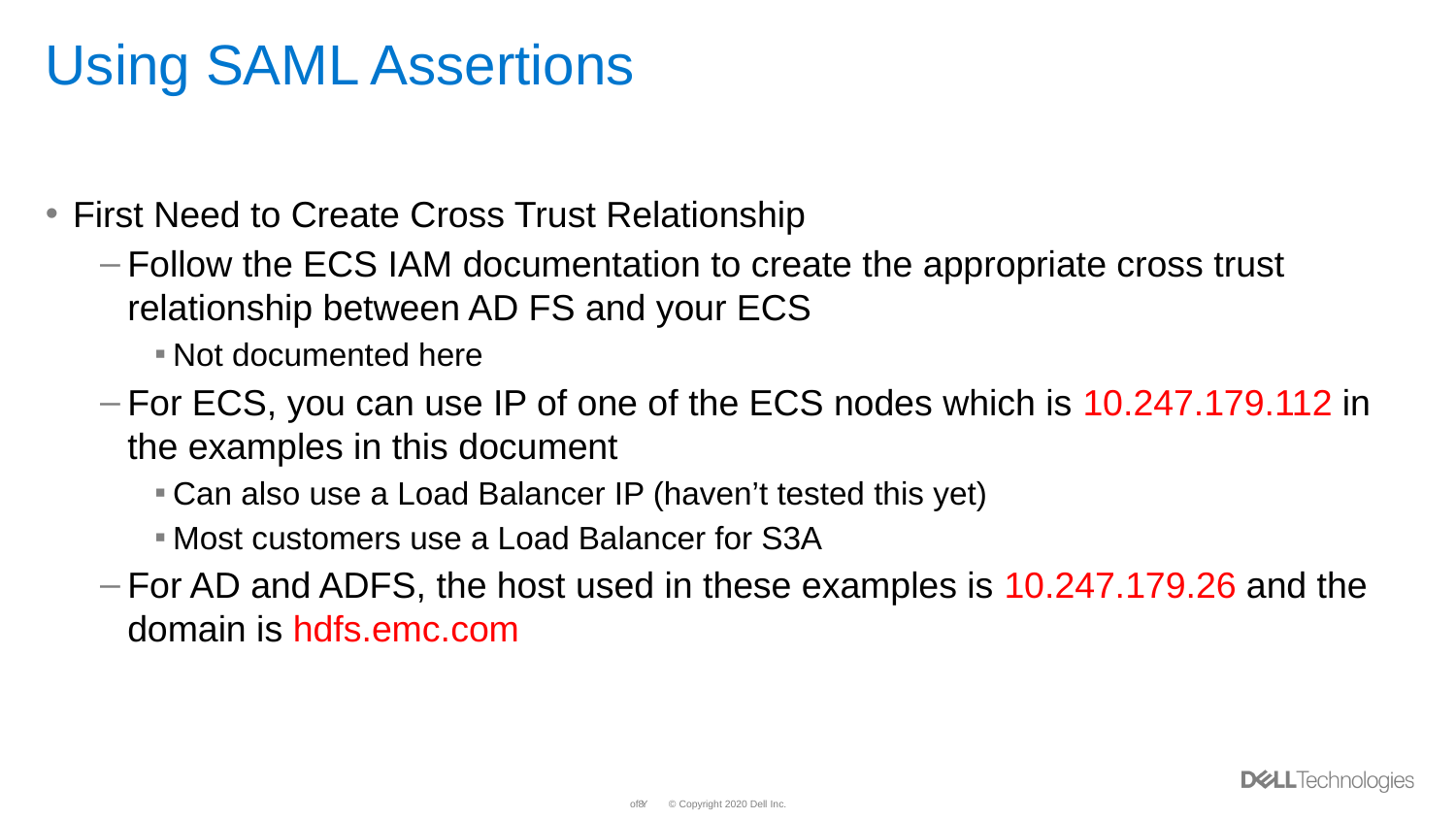

# Using SAML Assertions
First Need to Create Cross Trust Relationship
Follow the ECS IAM documentation to create the appropriate cross trust relationship between AD FS and your ECS
Not documented here
For ECS, you can use IP of one of the ECS nodes which is 10.247.179.112 in the examples in this document
Can also use a Load Balancer IP (haven’t tested this yet)
Most customers use a Load Balancer for S3A
For AD and ADFS, the host used in these examples is 10.247.179.26 and the domain is hdfs.emc.com